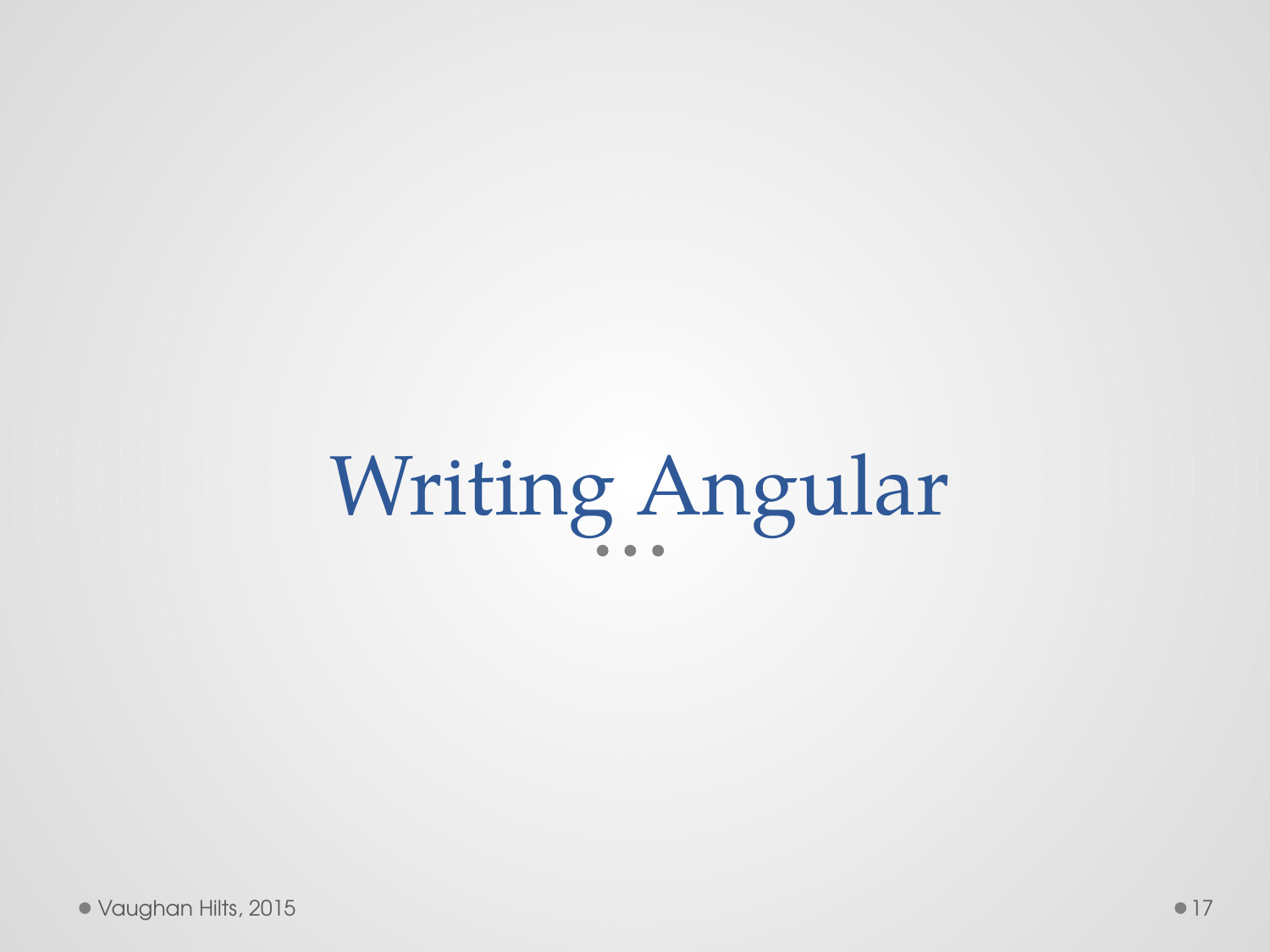

# Writing Angular

Vaughan Hilts, 2015
17